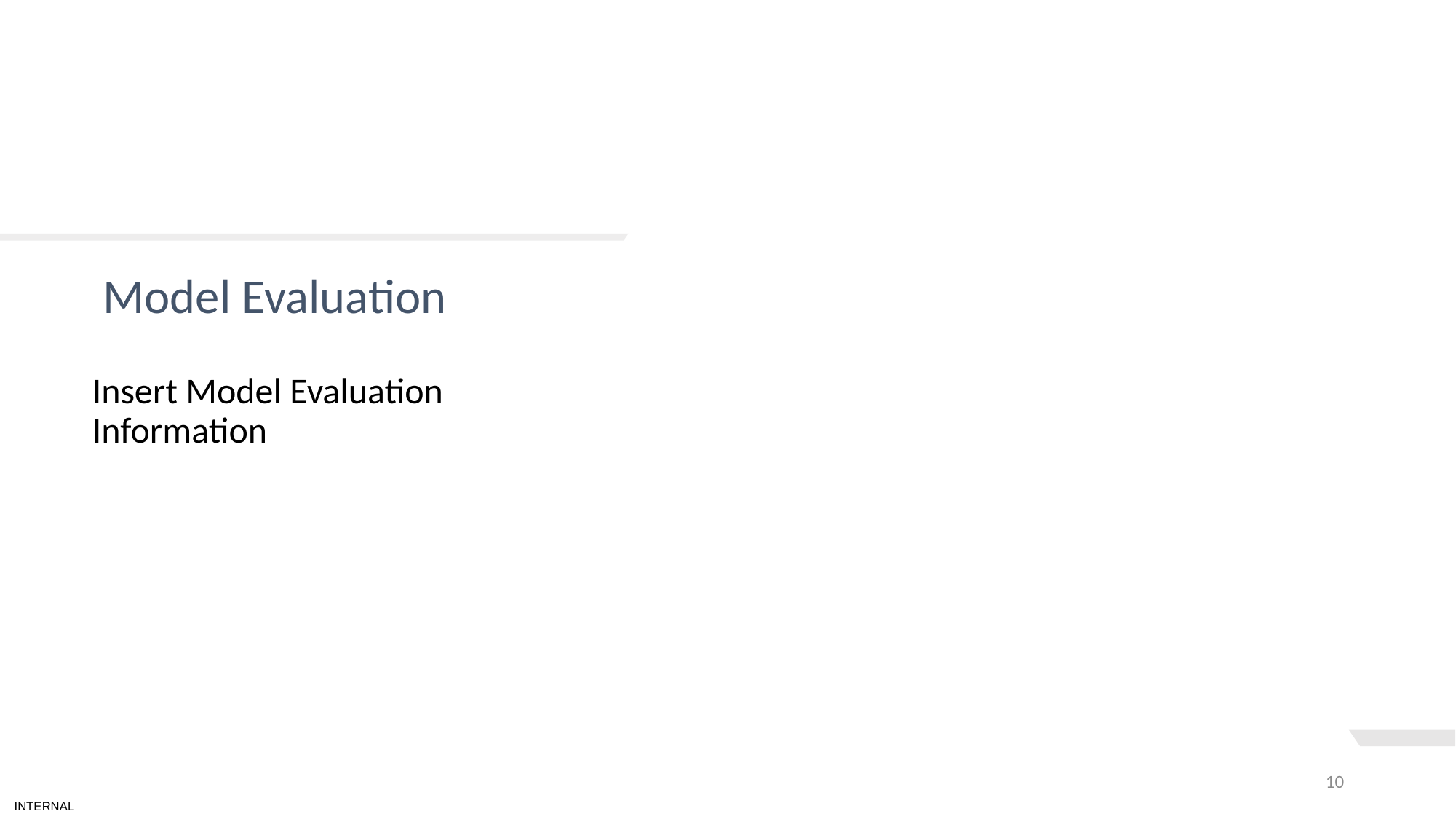

# TEXT LAYOUT 1
Model Evaluation
Insert Model Evaluation Information

10